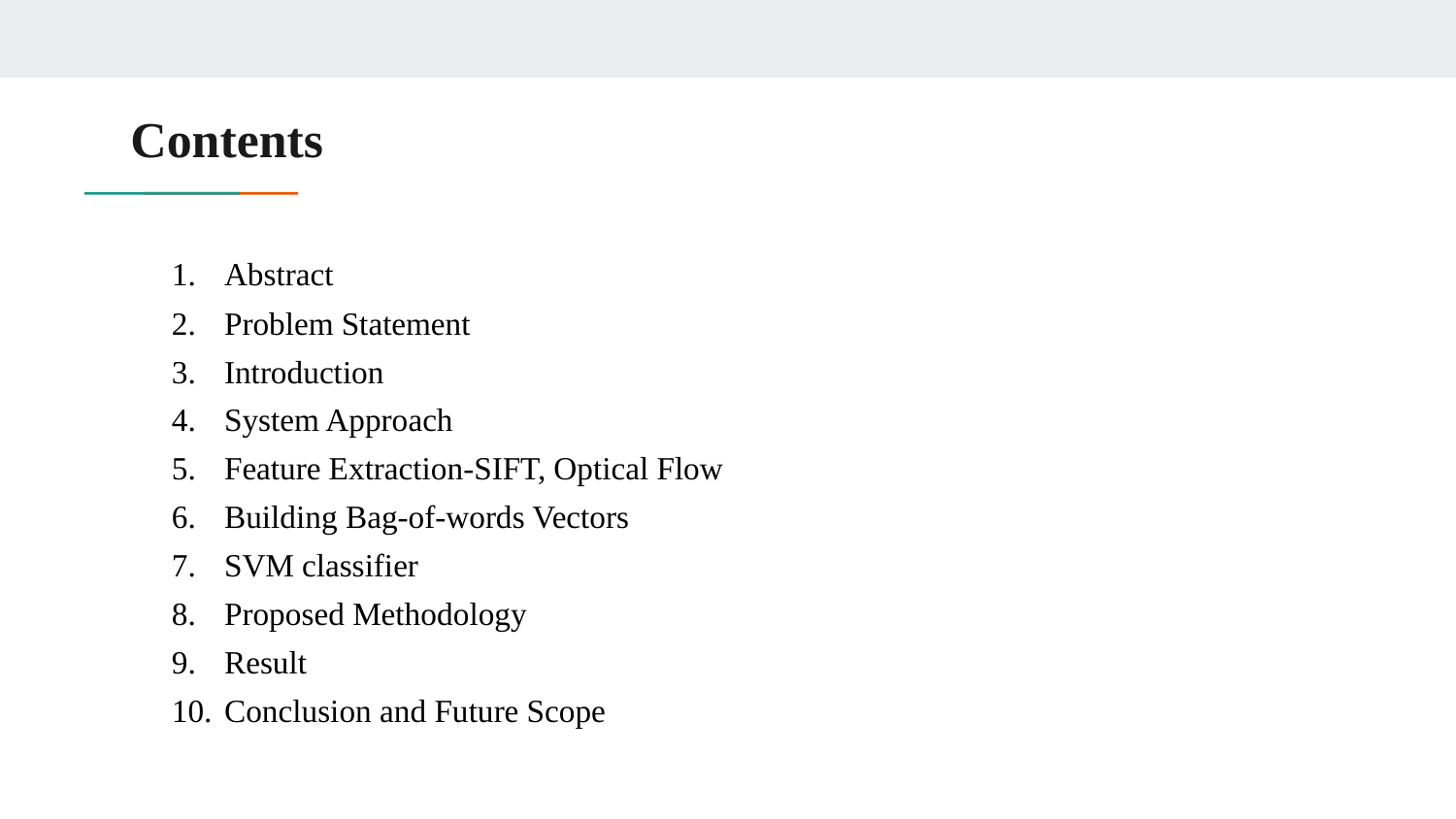

# Contents
Abstract
Problem Statement
Introduction
System Approach
Feature Extraction-SIFT, Optical Flow
Building Bag-of-words Vectors
SVM classifier
Proposed Methodology
Result
Conclusion and Future Scope